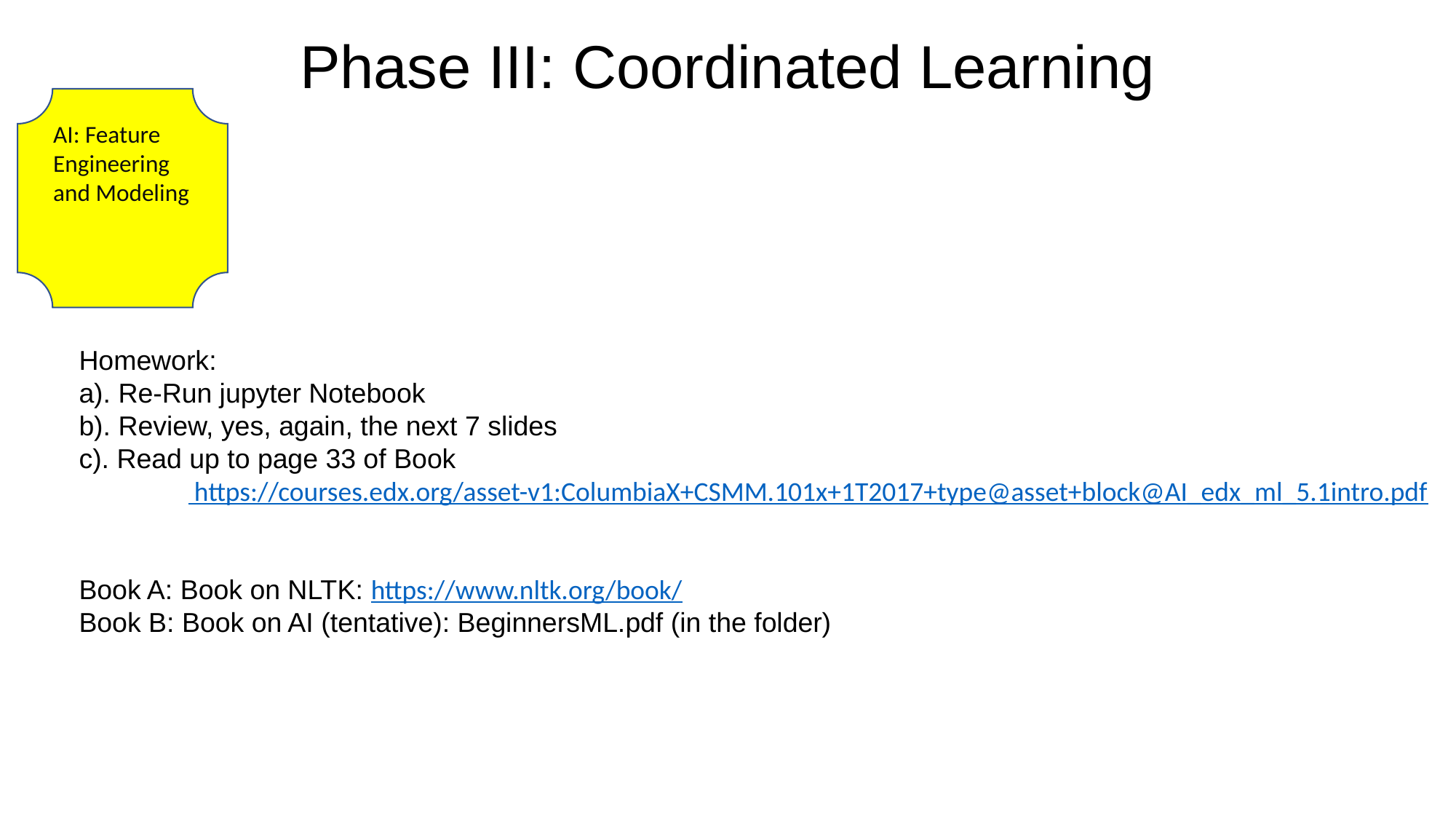

Phase III: Coordinated Learning
AI: Feature Engineering and Modeling
Homework:
a). Re-Run jupyter Notebook
b). Review, yes, again, the next 7 slides
c). Read up to page 33 of Book
	 https://courses.edx.org/asset-v1:ColumbiaX+CSMM.101x+1T2017+type@asset+block@AI_edx_ml_5.1intro.pdf

Book A: Book on NLTK: https://www.nltk.org/book/
Book B: Book on AI (tentative): BeginnersML.pdf (in the folder)